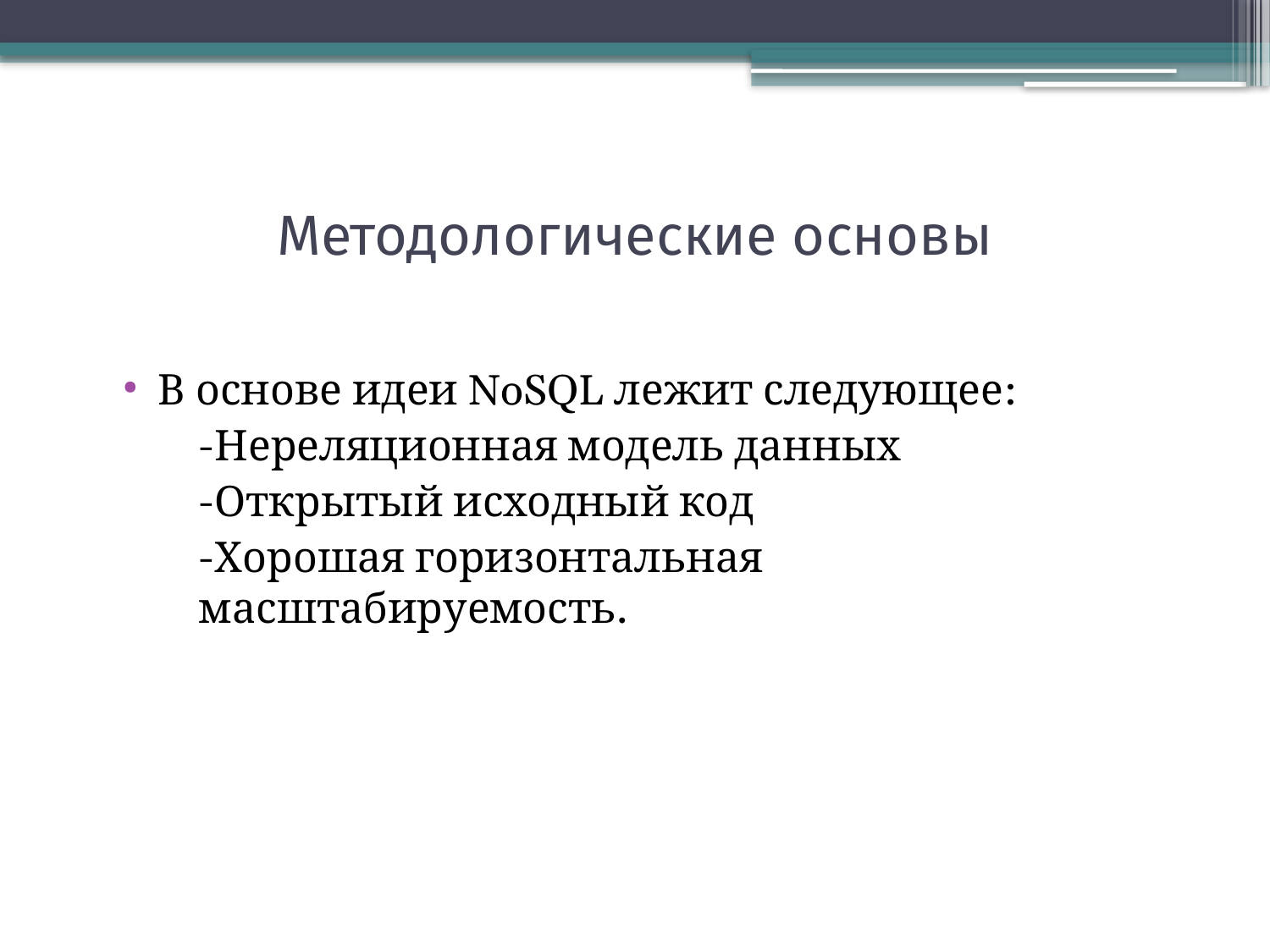

# Методологические основы
В основе идеи NoSQL лежит следующее:
	-Нереляционная модель данных
	-Открытый исходный код
	-Хорошая горизонтальная масштабируемость.